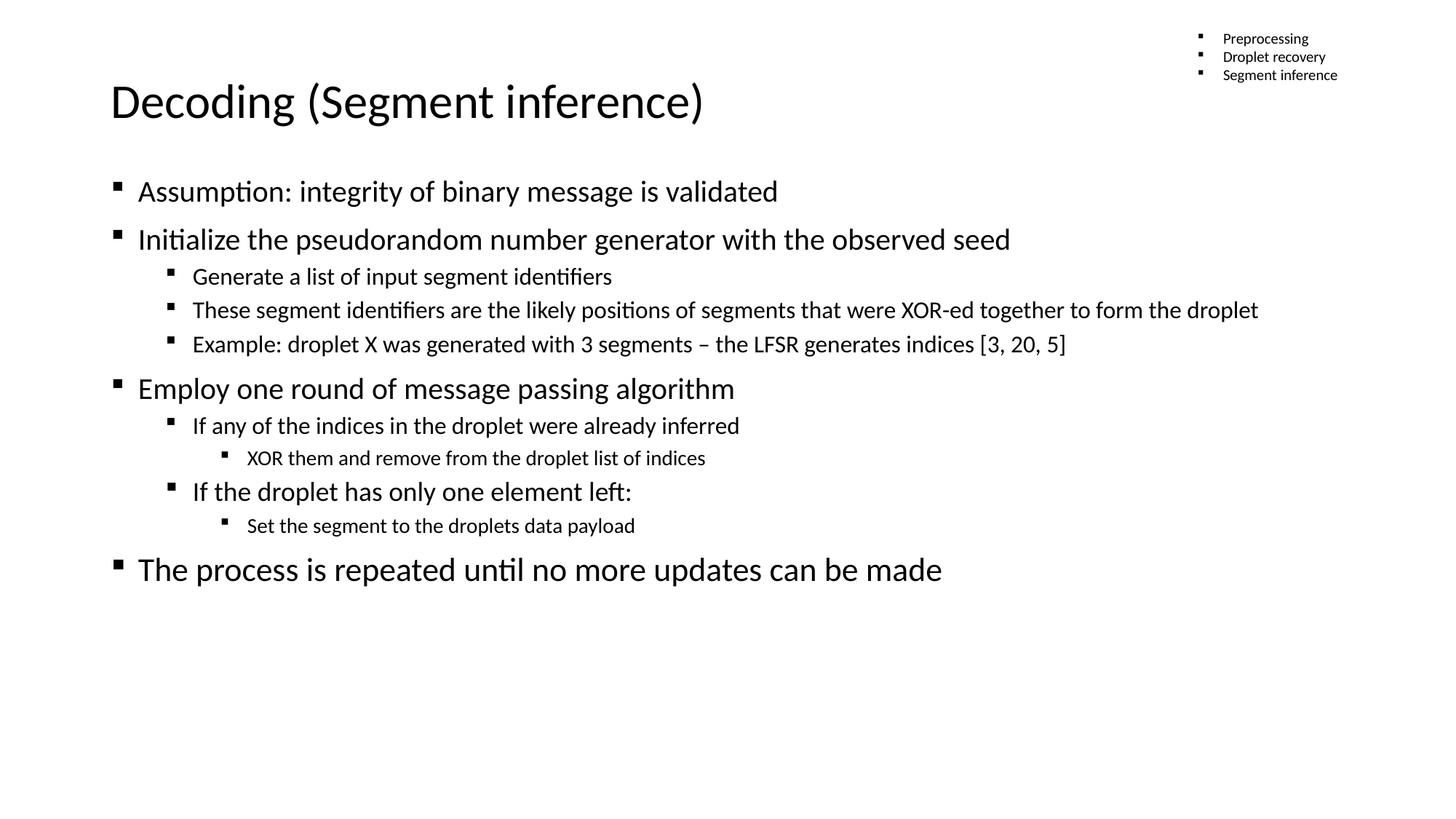

# Decoding (Segment inference)
Preprocessing
Droplet recovery
Segment inference

Assumption: integrity of binary message is validated
Initialize the pseudorandom number generator with the observed seed
Generate a list of input segment identifiers
These segment identifiers are the likely positions of segments that were XOR-ed together to form the droplet
Example: droplet X was generated with 3 segments – the LFSR generates indices [3, 20, 5]
Employ one round of message passing algorithm
If any of the indices in the droplet were already inferred
XOR them and remove from the droplet list of indices
If the droplet has only one element left:
Set the segment to the droplets data payload
The process is repeated until no more updates can be made